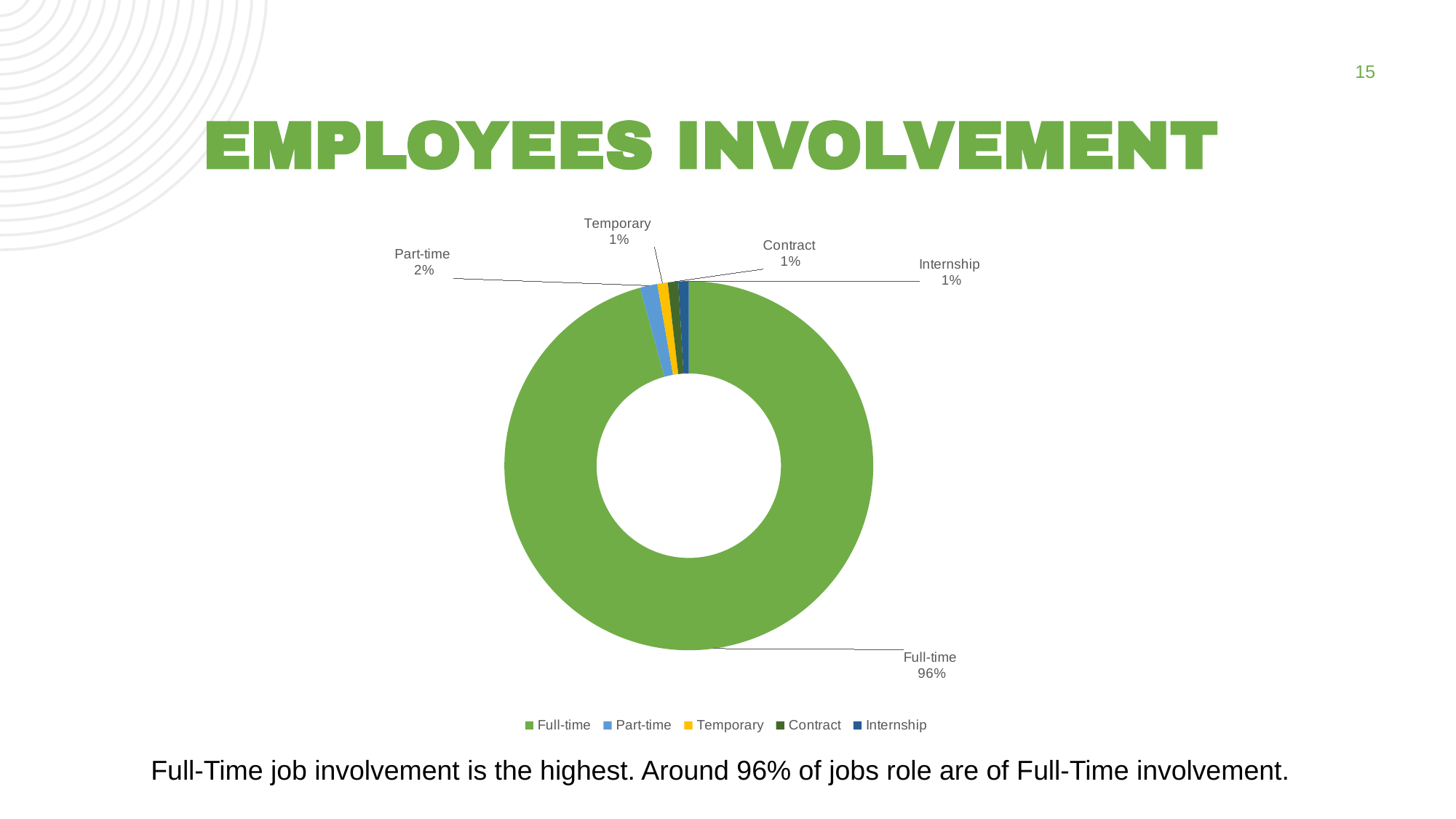

15
# EMPLOYEES INVOLVEMENT

### Chart

| Category | Total |
|---|---|
| Full-time  | 315.0 |
| Part-time  | 5.0 |
| Temporary  | 3.0 |
| Contract  | 3.0 |
| Internship  | 3.0 |
Full-Time job involvement is the highest. Around 96% of jobs role are of Full-Time involvement.